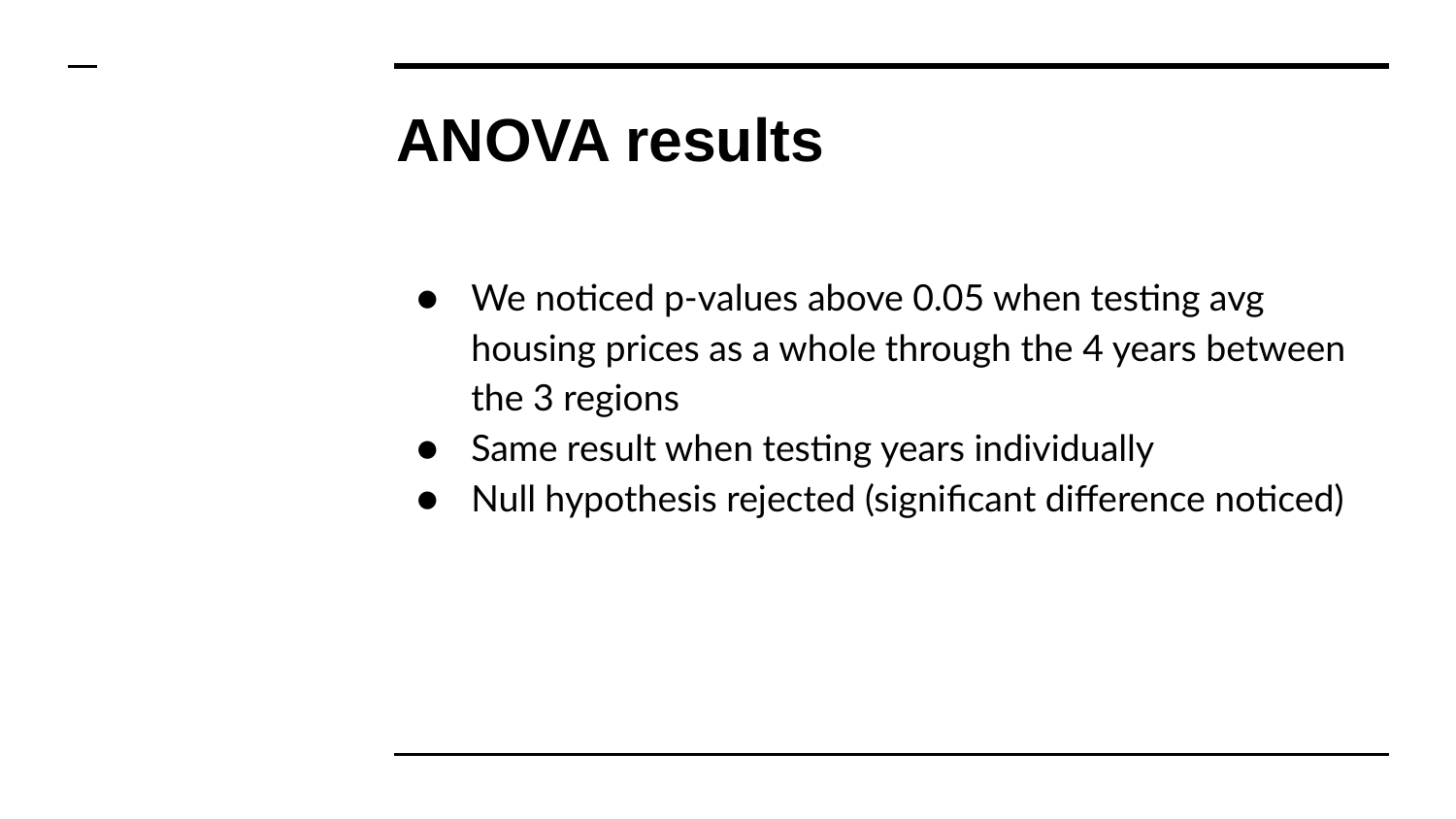

# ANOVA results
We noticed p-values above 0.05 when testing avg housing prices as a whole through the 4 years between the 3 regions
Same result when testing years individually
Null hypothesis rejected (significant difference noticed)